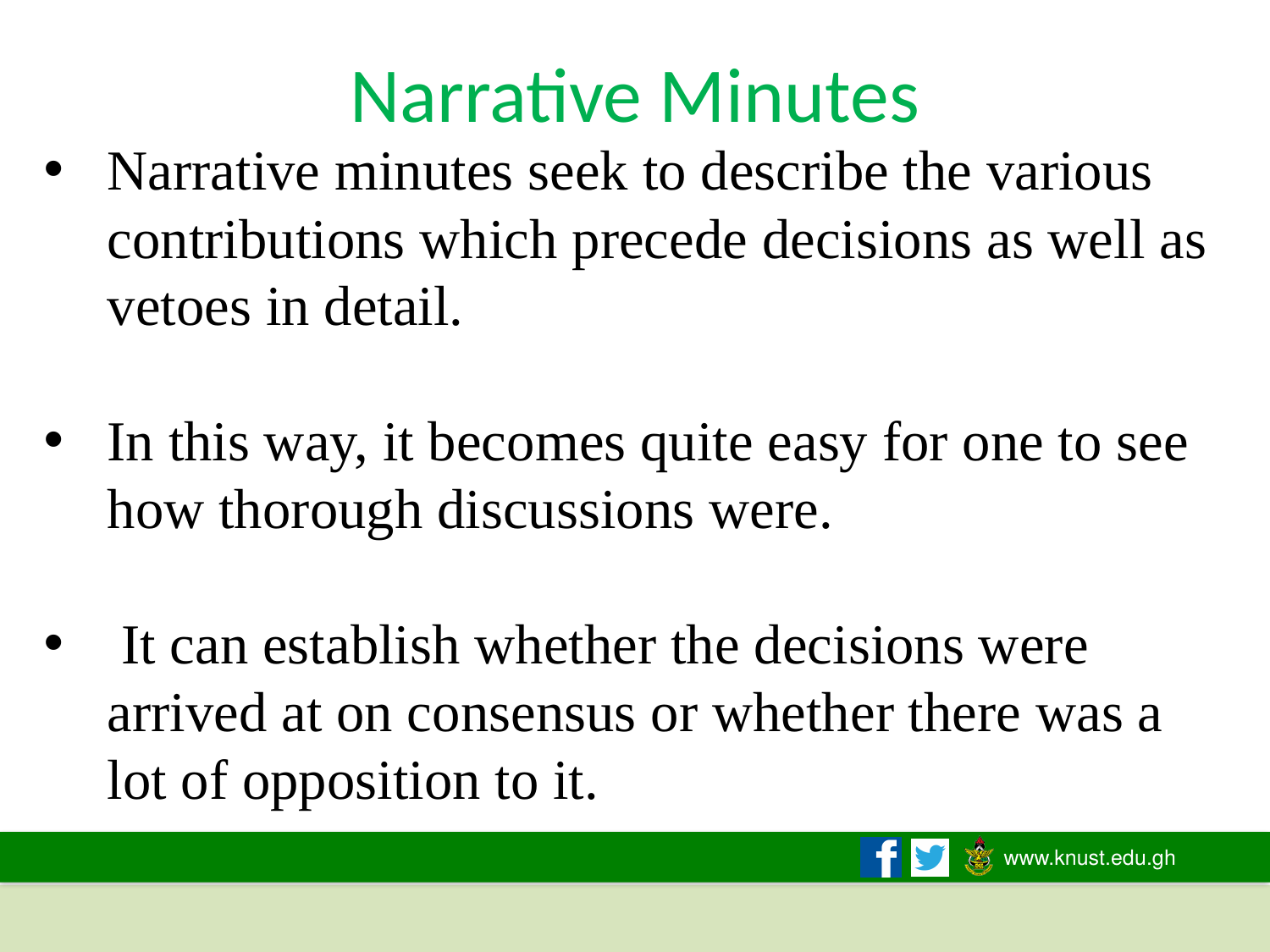

# Narrative Minutes
Narrative minutes seek to describe the various contributions which precede decisions as well as vetoes in detail.

In this way, it becomes quite easy for one to see how thorough discussions were.

 It can establish whether the decisions were arrived at on consensus or whether there was a lot of opposition to it.